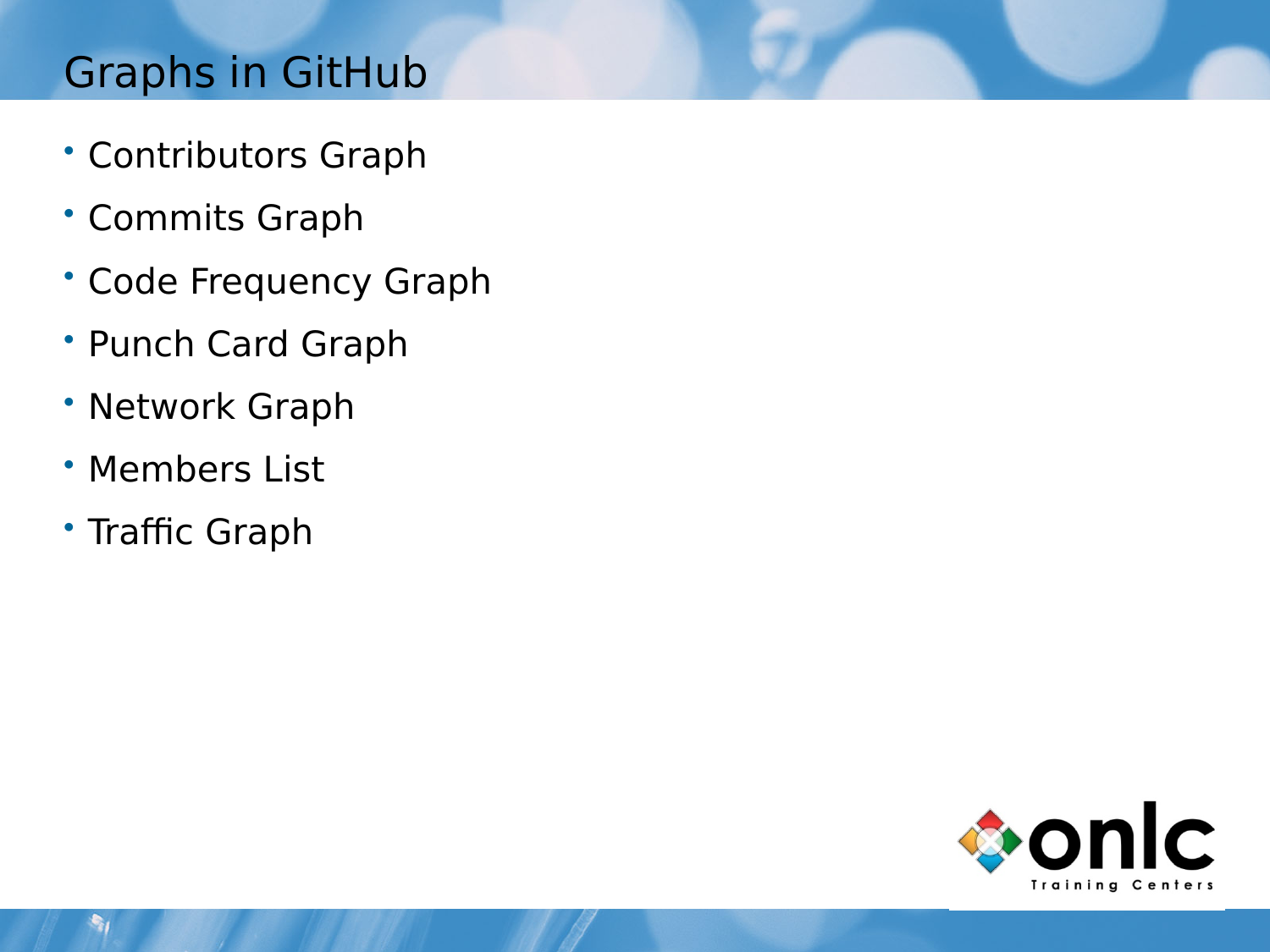

# Graphs in GitHub
Contributors Graph
Commits Graph
Code Frequency Graph
Punch Card Graph
Network Graph
Members List
Traffic Graph